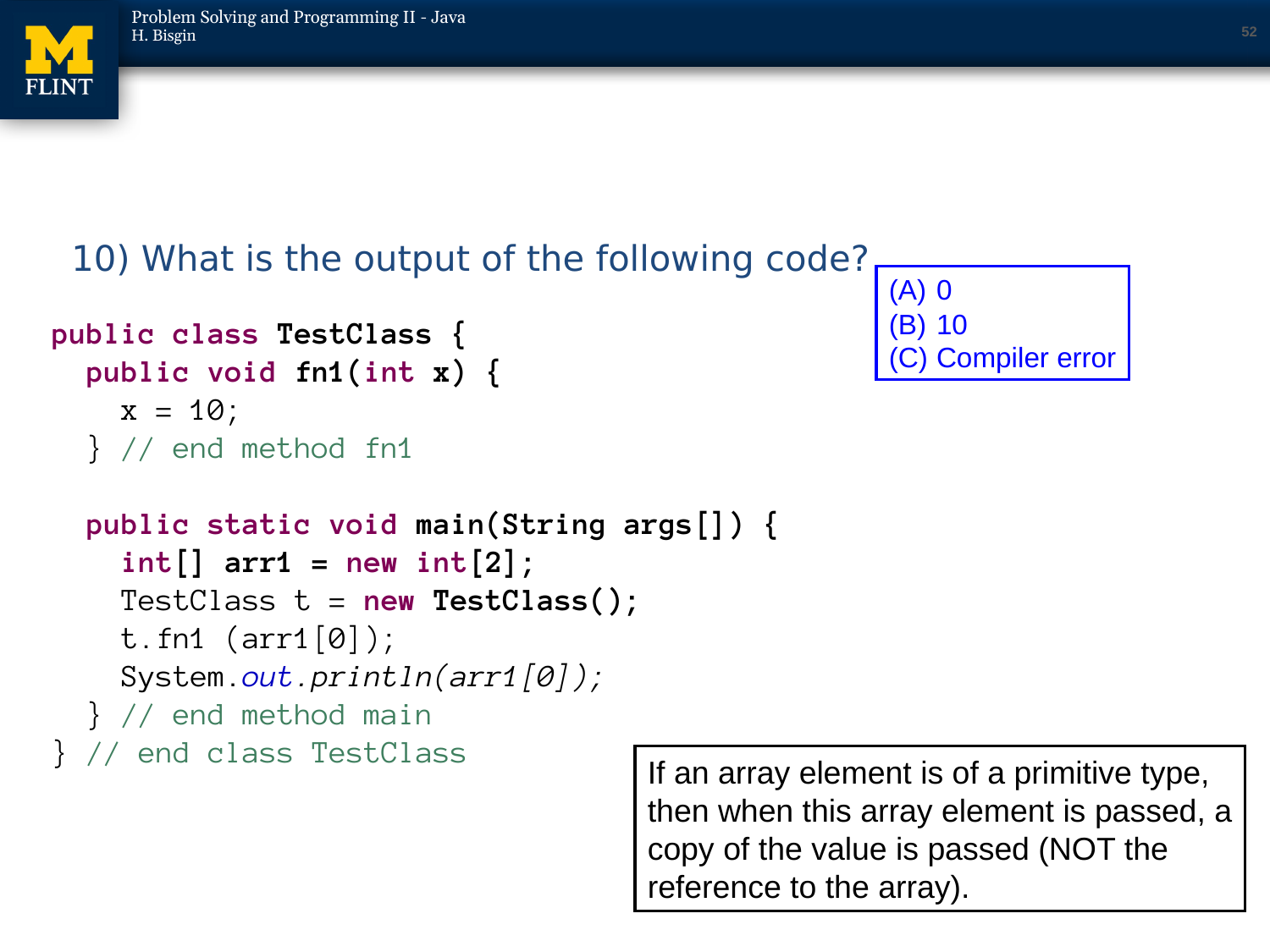

52
#
10) What is the output of the following code?
0
10
Compiler error
public class TestClass {
  public void fn1(int x) {
    x = 10;
  } // end method fn1

  public static void main(String args[]) {
    int[] arr1 = new int[2];
    TestClass t = new TestClass();
    t.fn1 (arr1[0]);
    System.out.println(arr1[0]);
  } // end method main
} // end class TestClass
If an array element is of a primitive type, then when this array element is passed, a copy of the value is passed (NOT the reference to the array).